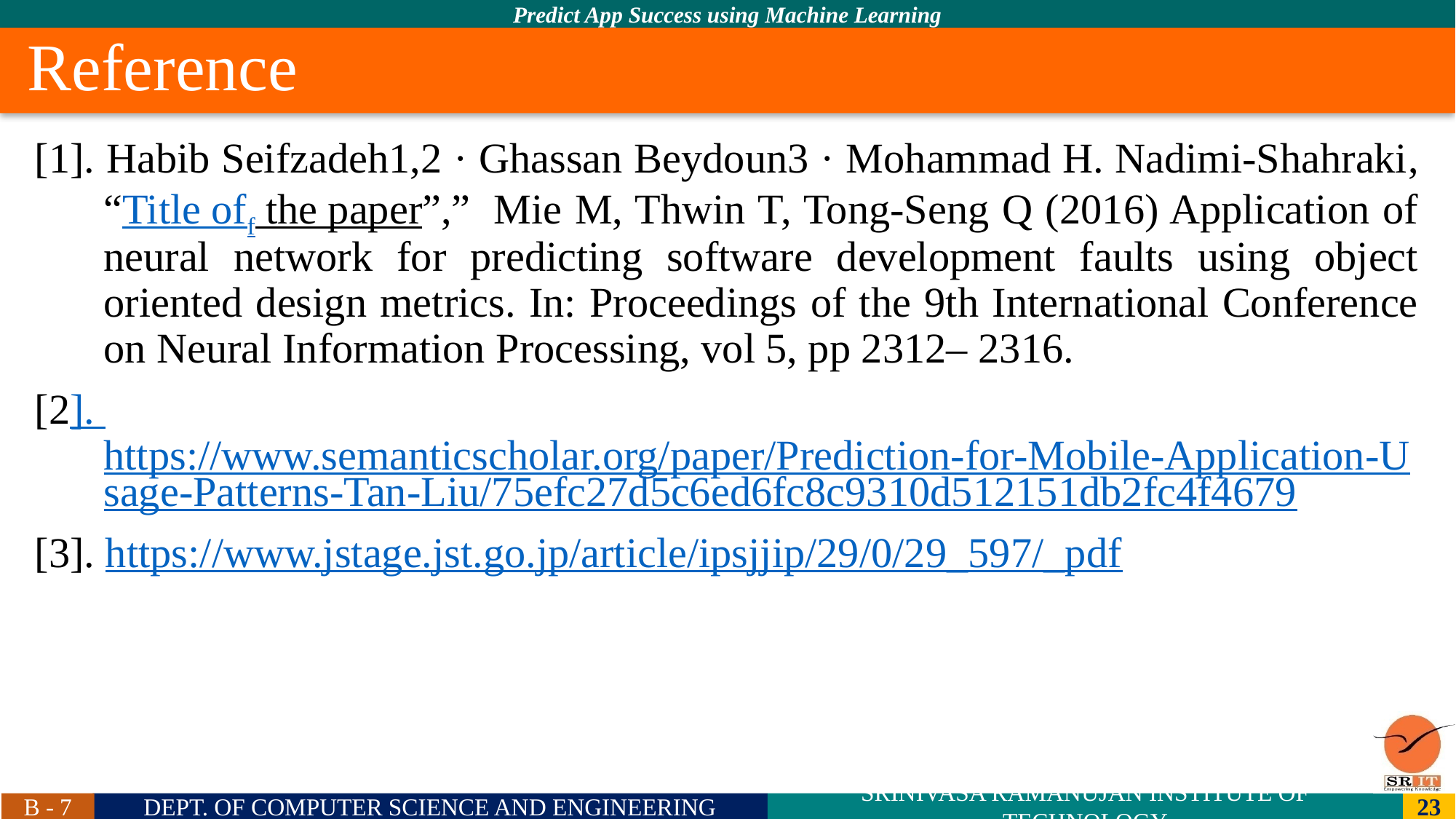

# Reference
[1]. Habib Seifzadeh1,2 · Ghassan Beydoun3 · Mohammad H. Nadimi-Shahraki, “Title off the paper”,”  Mie M, Thwin T, Tong-Seng Q (2016) Application of neural network for predicting software development faults using object oriented design metrics. In: Proceedings of the 9th International Conference on Neural Information Processing, vol 5, pp 2312– 2316.
[2]. https://www.semanticscholar.org/paper/Prediction-for-Mobile-Application-Usage-Patterns-Tan-Liu/75efc27d5c6ed6fc8c9310d512151db2fc4f4679
[3]. https://www.jstage.jst.go.jp/article/ipsjjip/29/0/29_597/_pdf